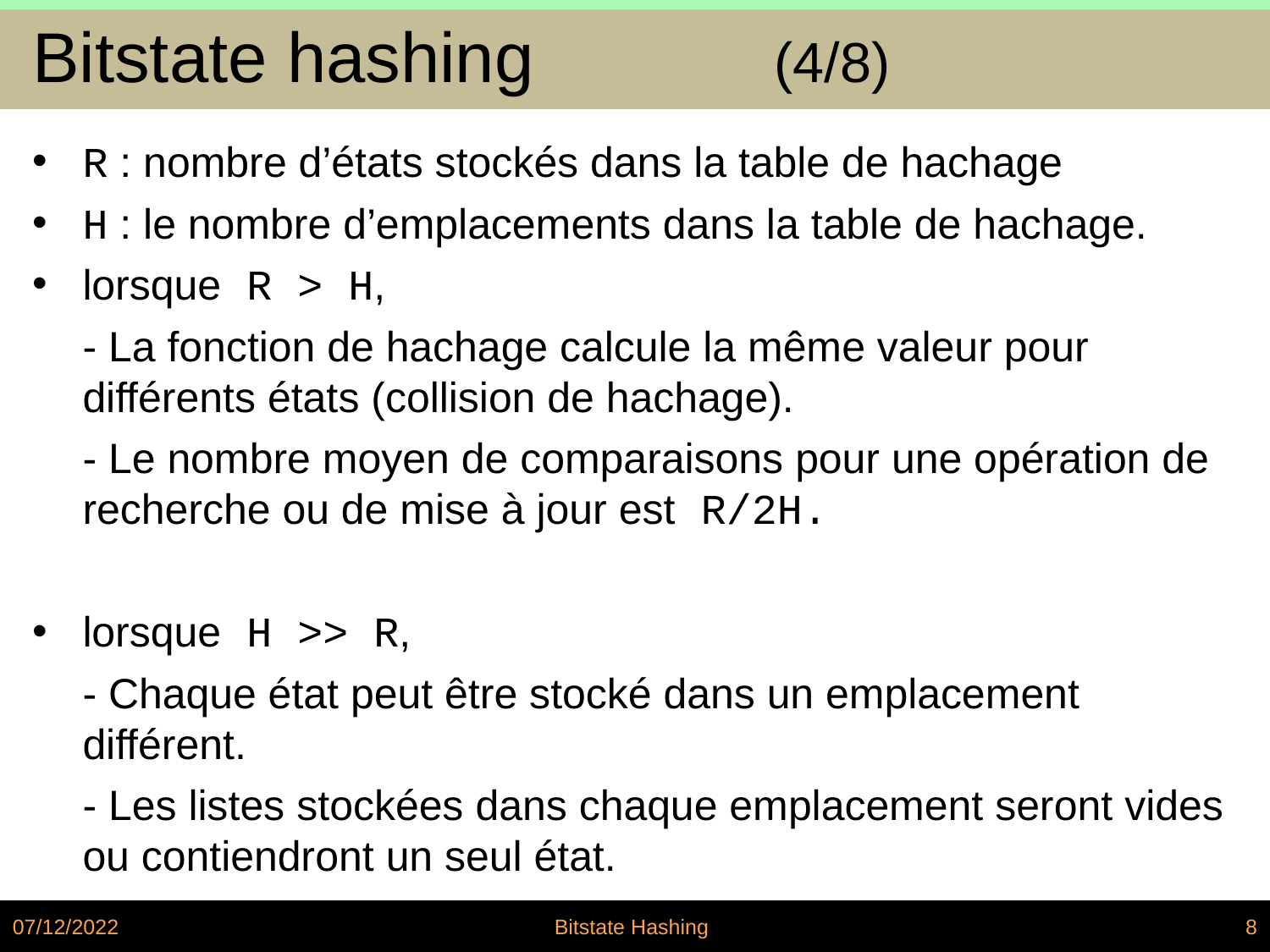

# Bitstate hashing 		(4/8)
R : nombre d’états stockés dans la table de hachage
H : le nombre d’emplacements dans la table de hachage.
lorsque R > H,
	- La fonction de hachage calcule la même valeur pour différents états (collision de hachage).
	- Le nombre moyen de comparaisons pour une opération de recherche ou de mise à jour est R/2H.

lorsque H >> R,
	- Chaque état peut être stocké dans un emplacement différent.
	- Les listes stockées dans chaque emplacement seront vides ou contiendront un seul état.
07/12/2022
Bitstate Hashing
8